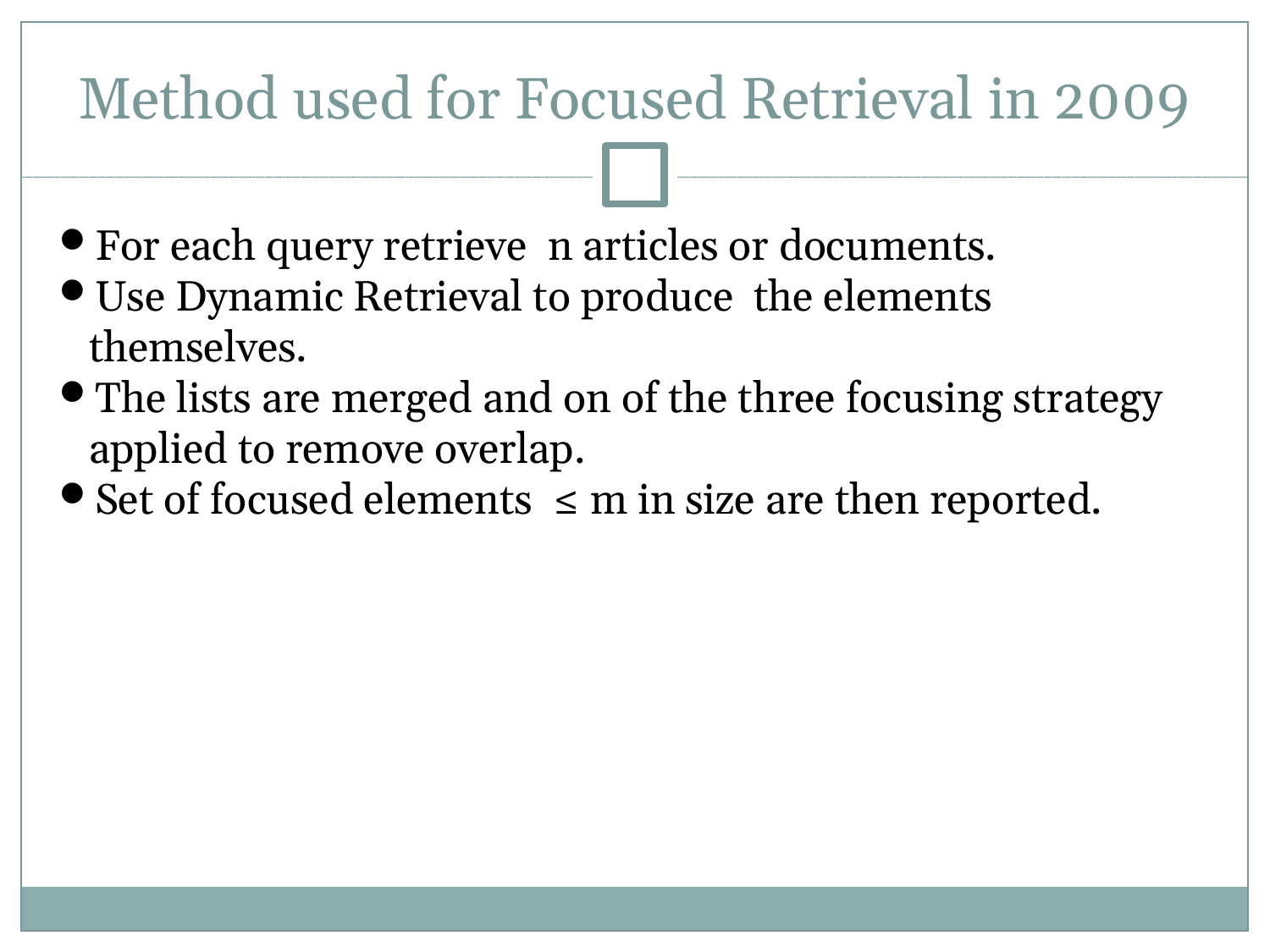

Method used for Focused Retrieval in 2009
For each query retrieve  n articles or documents.
Use Dynamic Retrieval to produce  the elements themselves.
The lists are merged and on of the three focusing strategy applied to remove overlap.
Set of focused elements  ≤ m in size are then reported.